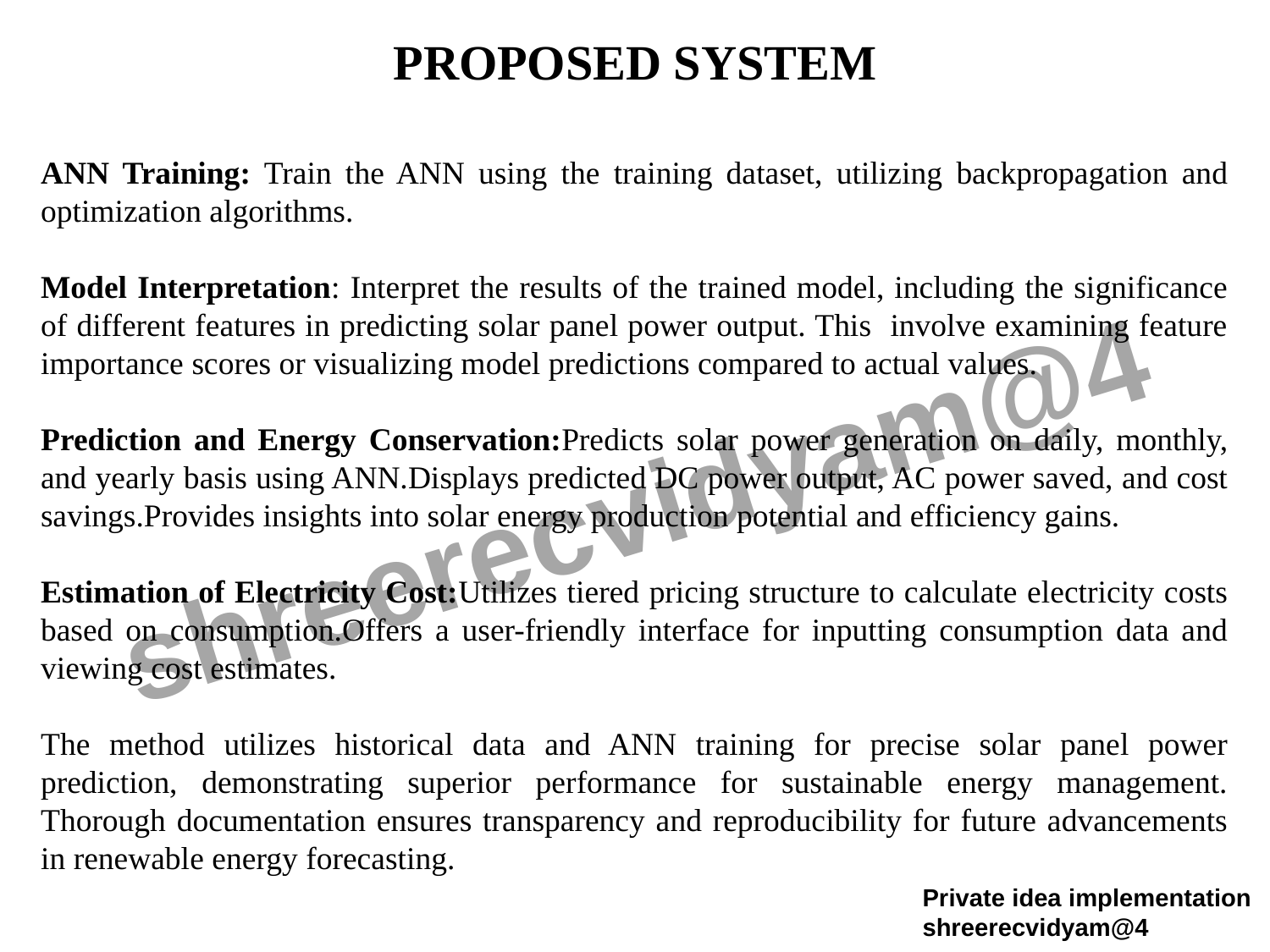

# PROPOSED SYSTEM

ANN Training: Train the ANN using the training dataset, utilizing backpropagation and optimization algorithms.

Model Interpretation: Interpret the results of the trained model, including the significance of different features in predicting solar panel power output. This  involve examining feature importance scores or visualizing model predictions compared to actual values.

Prediction and Energy Conservation:Predicts solar power generation on daily, monthly, and yearly basis using ANN.Displays predicted DC power output, AC power saved, and cost savings.Provides insights into solar energy production potential and efficiency gains.

Estimation of Electricity Cost:Utilizes tiered pricing structure to calculate electricity costs based on consumption.Offers a user-friendly interface for inputting consumption data and viewing cost estimates.

The method utilizes historical data and ANN training for precise solar panel power prediction, demonstrating superior performance for sustainable energy management. Thorough documentation ensures transparency and reproducibility for future advancements in renewable energy forecasting.